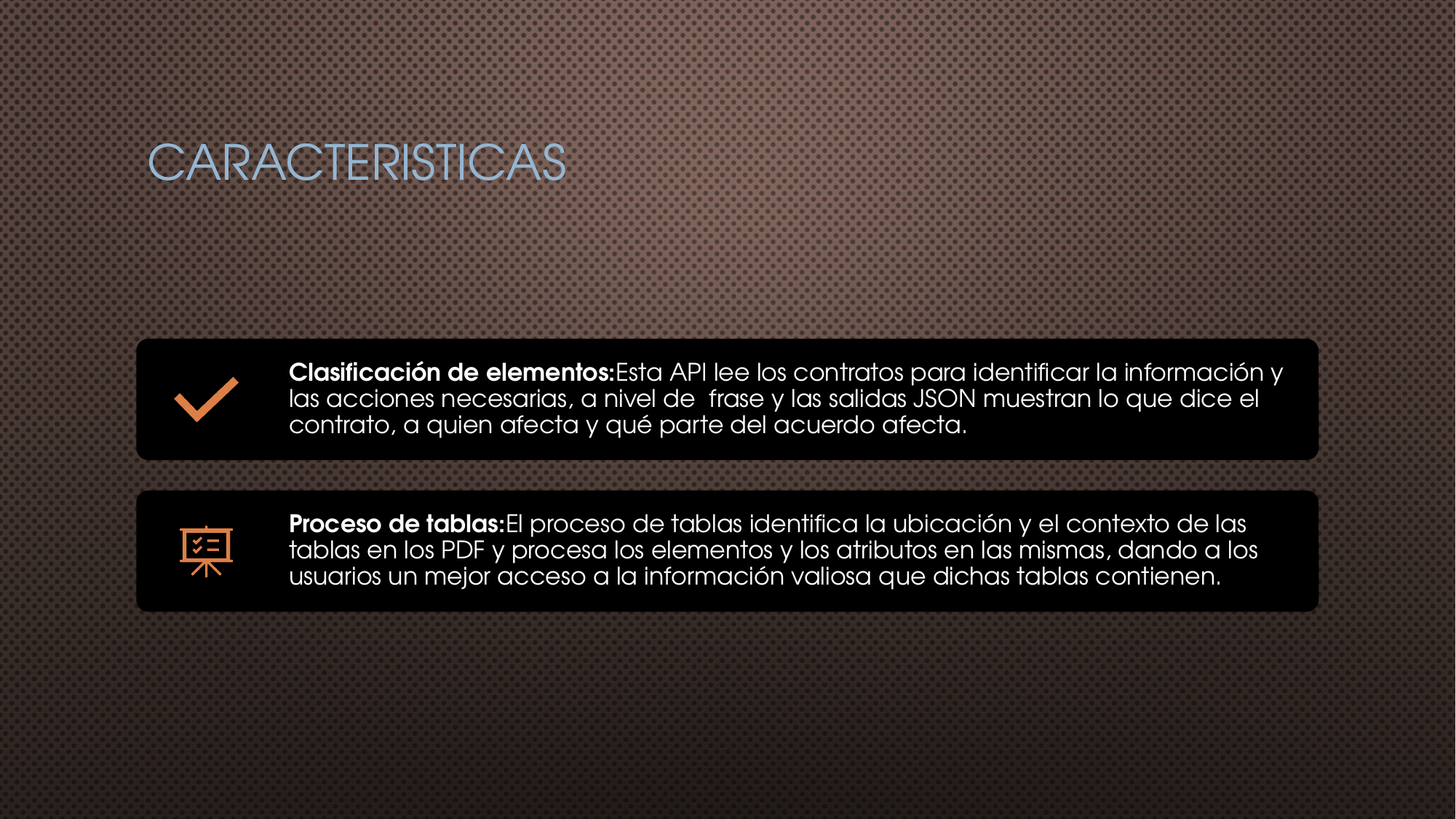

# Caracteristicas
Clasificación de elementos:Esta API lee los contratos para identificar la información y las acciones necesarias, a nivel de  frase y las salidas JSON muestran lo que dice el contrato, a quien afecta y qué parte del acuerdo afecta.
Proceso de tablas:El proceso de tablas identifica la ubicación y el contexto de las tablas en los PDF y procesa los elementos y los atributos en las mismas, dando a los usuarios un mejor acceso a la información valiosa que dichas tablas contienen.